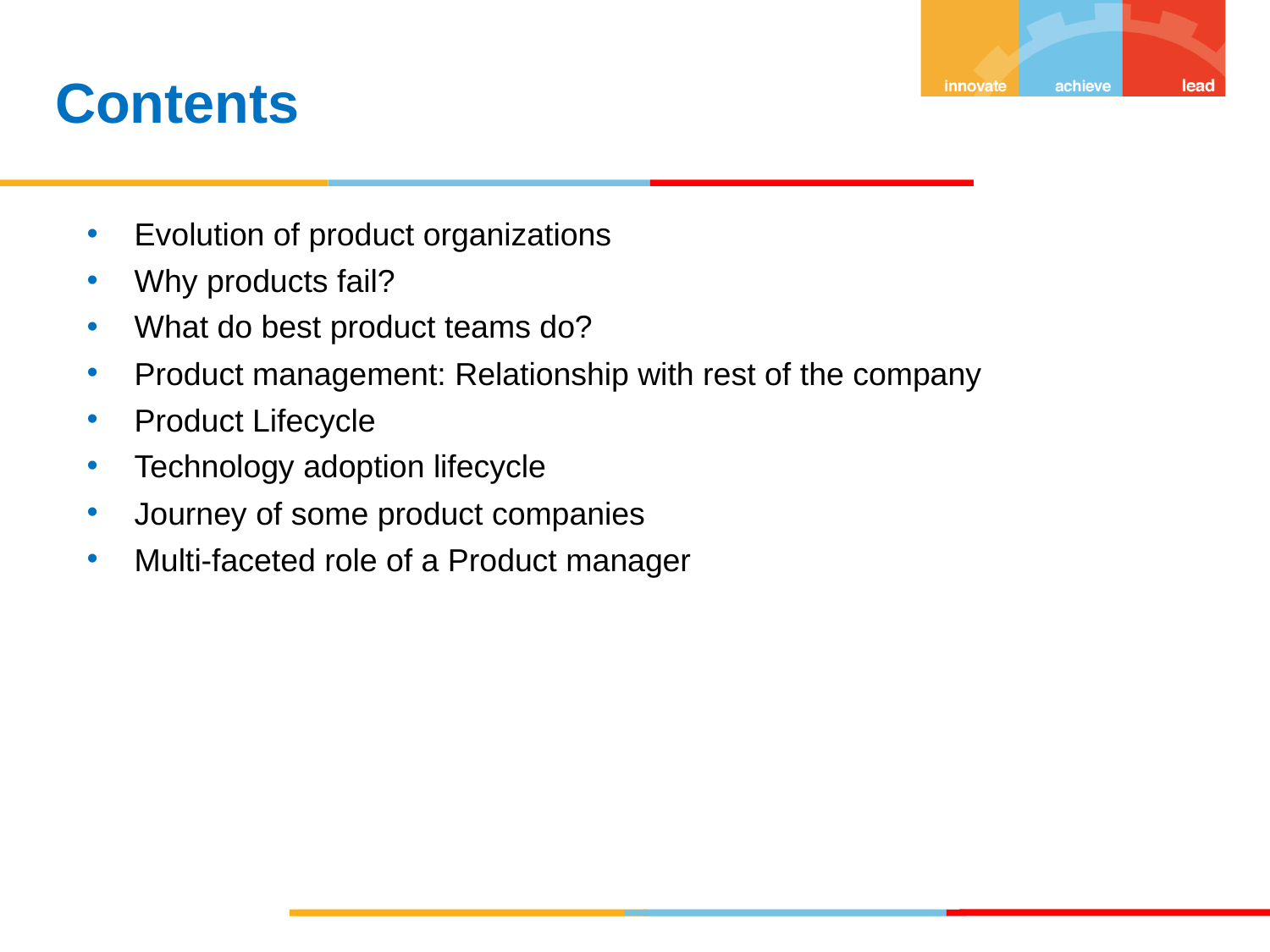

Contents
Evolution of product organizations
Why products fail?
What do best product teams do?
Product management: Relationship with rest of the company
Product Lifecycle
Technology adoption lifecycle
Journey of some product companies
Multi-faceted role of a Product manager